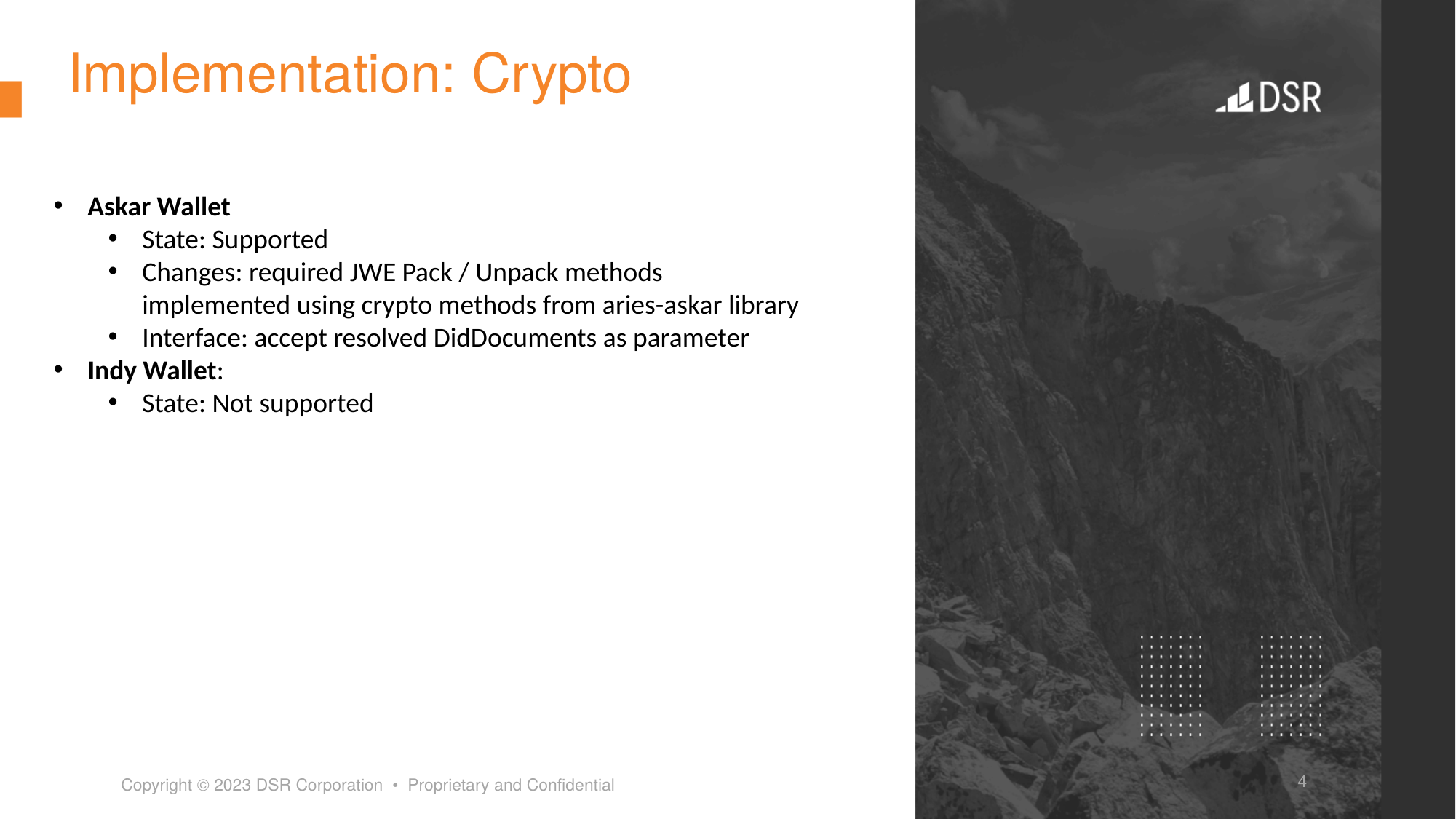

# Implementation: Crypto
Askar Wallet
State: Supported
Changes: required JWE Pack / Unpack methods implemented using crypto methods from aries-askar library
Interface: accept resolved DidDocuments as parameter
Indy Wallet:
State: Not supported